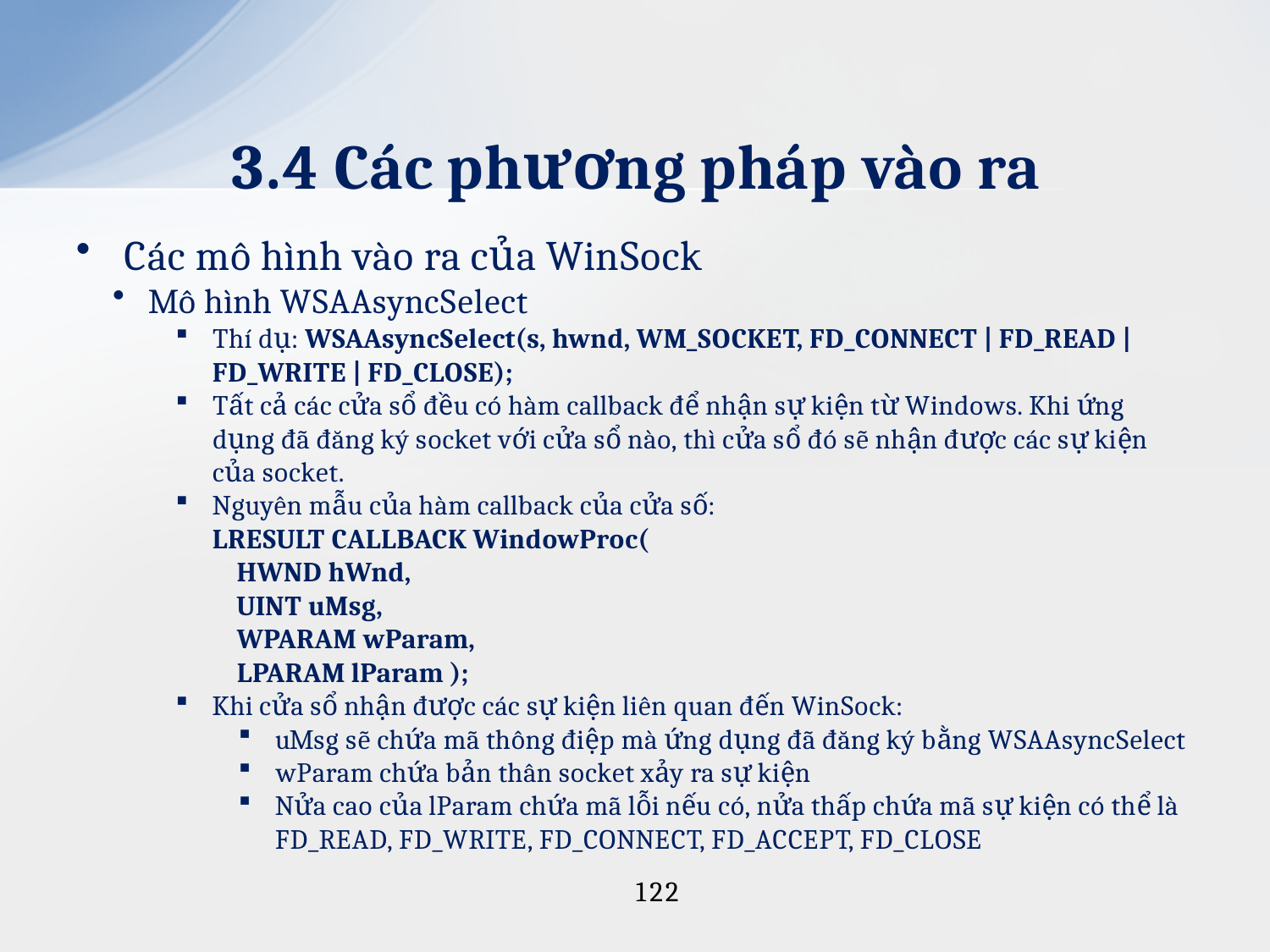

# 3.4 Các phương pháp vào ra
Các mô hình vào ra của WinSock
Mô hình WSAAsyncSelect
Thí dụ: WSAAsyncSelect(s, hwnd, WM_SOCKET, FD_CONNECT | FD_READ | FD_WRITE | FD_CLOSE);
Tất cả các cửa sổ đều có hàm callback để nhận sự kiện từ Windows. Khi ứng dụng đã đăng ký socket với cửa sổ nào, thì cửa sổ đó sẽ nhận được các sự kiện của socket.
Nguyên mẫu của hàm callback của cửa số:
		LRESULT CALLBACK WindowProc(
			    HWND hWnd,
			    UINT uMsg,
			    WPARAM wParam,
			    LPARAM lParam );
Khi cửa sổ nhận được các sự kiện liên quan đến WinSock:
uMsg sẽ chứa mã thông điệp mà ứng dụng đã đăng ký bằng WSAAsyncSelect
wParam chứa bản thân socket xảy ra sự kiện
Nửa cao của lParam chứa mã lỗi nếu có, nửa thấp chứa mã sự kiện có thể là FD_READ, FD_WRITE, FD_CONNECT, FD_ACCEPT, FD_CLOSE

122